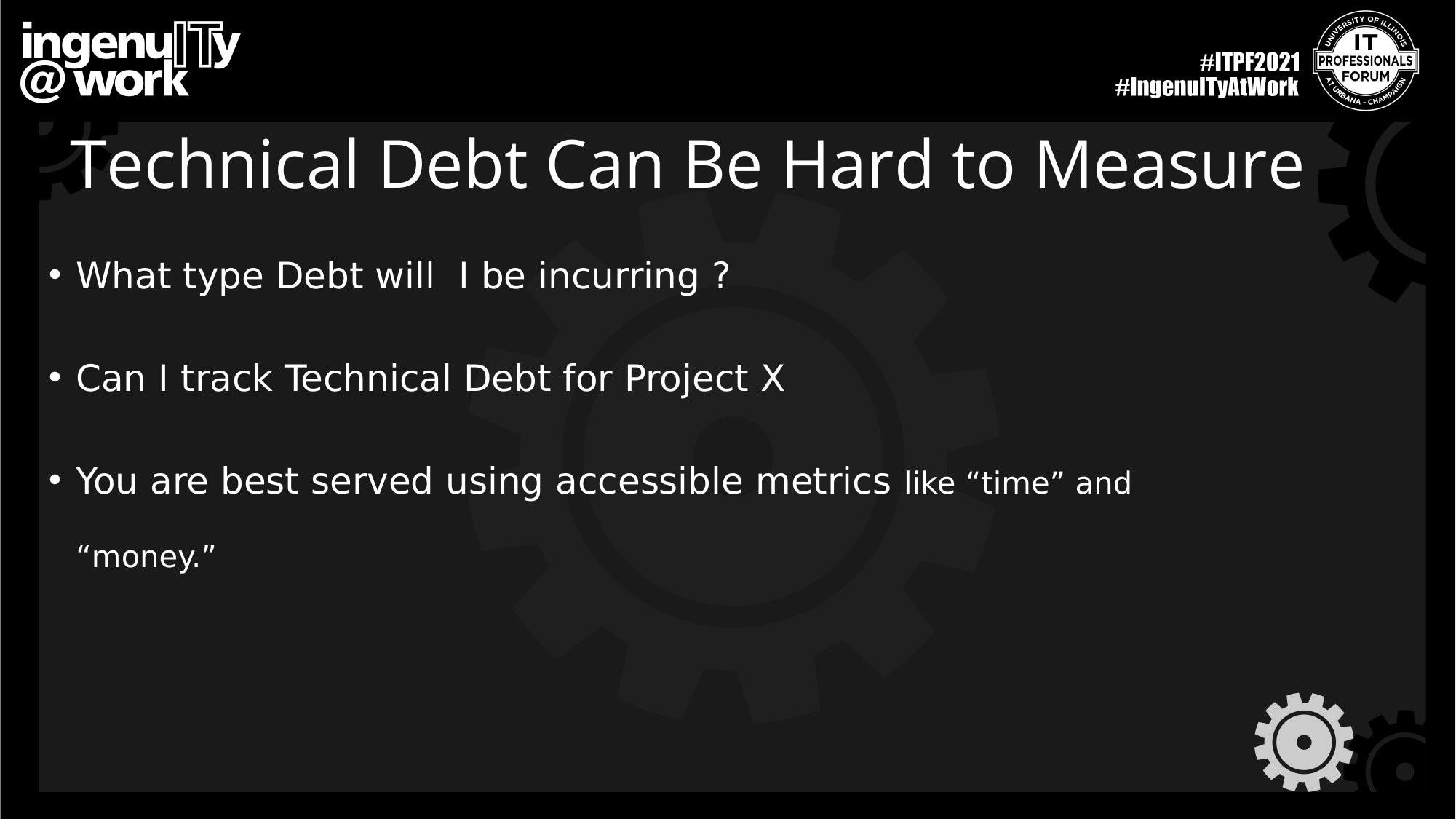

# Technical Debt Can Be Hard to Measure
What type Debt will  I be incurring ?
Can I track Technical Debt for Project X
You are best served using accessible metrics like “time” and “money.”